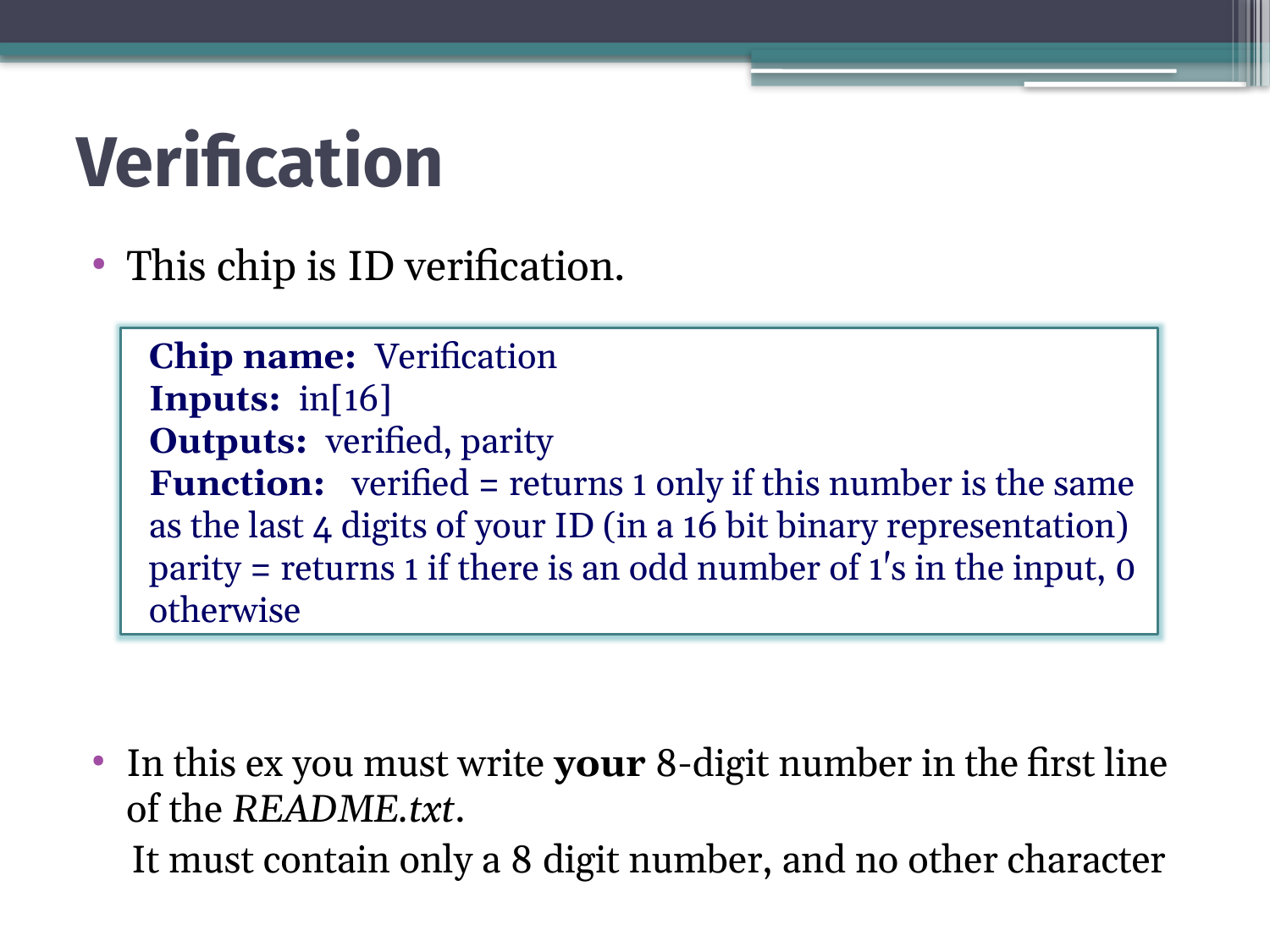

# Verification
This chip is ID verification.

In this ex you must write your 8-digit number in the first line of the README.txt.
It must contain only a 8 digit number, and no other character

Chip name:  Verification
Inputs:  in[16]
Outputs:  verified, parity
Function:   verified = returns 1 only if this number is the same as the last 4 digits of your ID (in a 16 bit binary representation)
parity = returns 1 if there is an odd number of 1's in the input, 0 otherwise